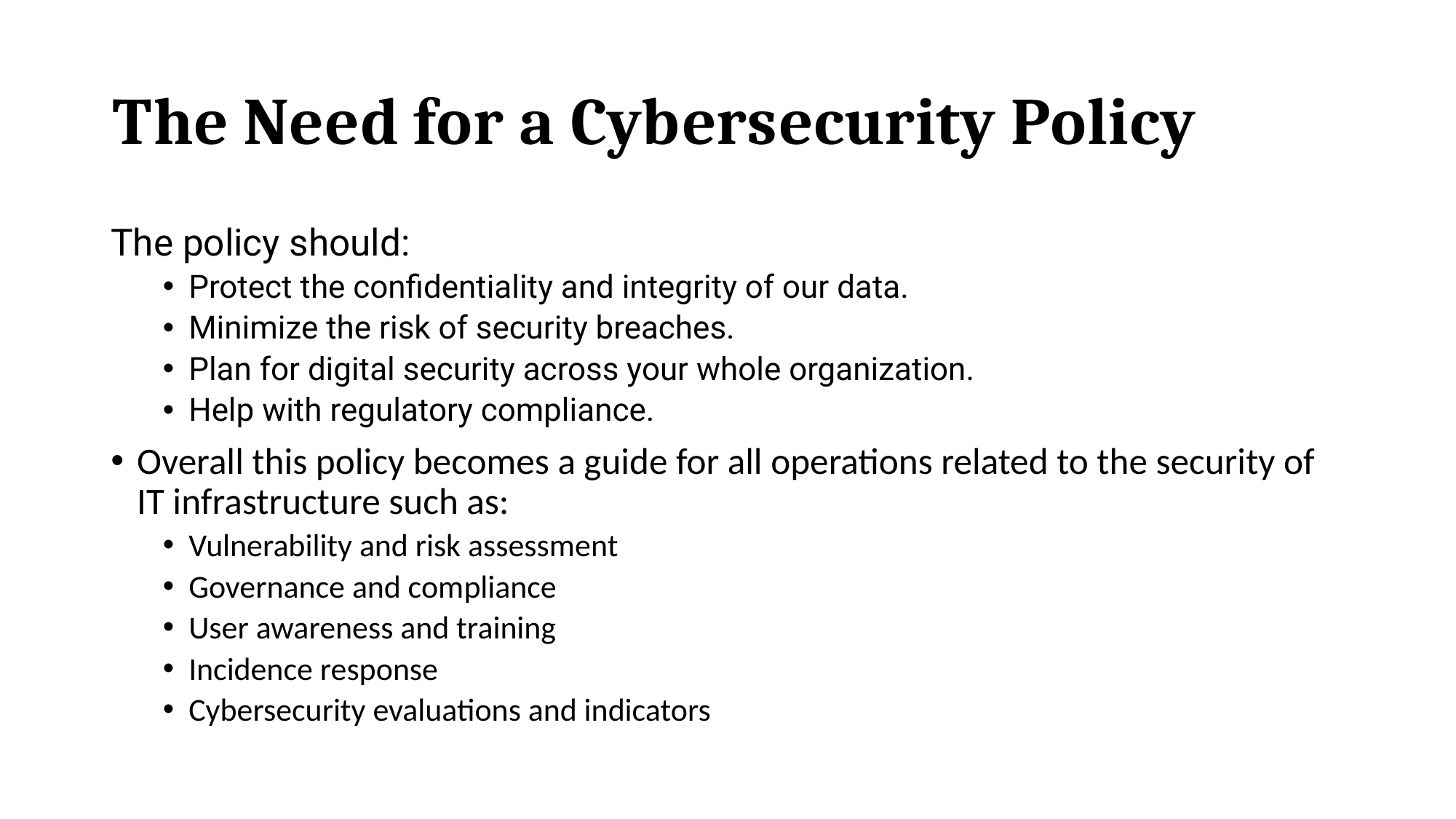

# The Need for a Cybersecurity Policy
The policy should:
Protect the confidentiality and integrity of our data.
Minimize the risk of security breaches.
Plan for digital security across your whole organization.
Help with regulatory compliance.
Overall this policy becomes a guide for all operations related to the security of IT infrastructure such as:
Vulnerability and risk assessment
Governance and compliance
User awareness and training
Incidence response
Cybersecurity evaluations and indicators